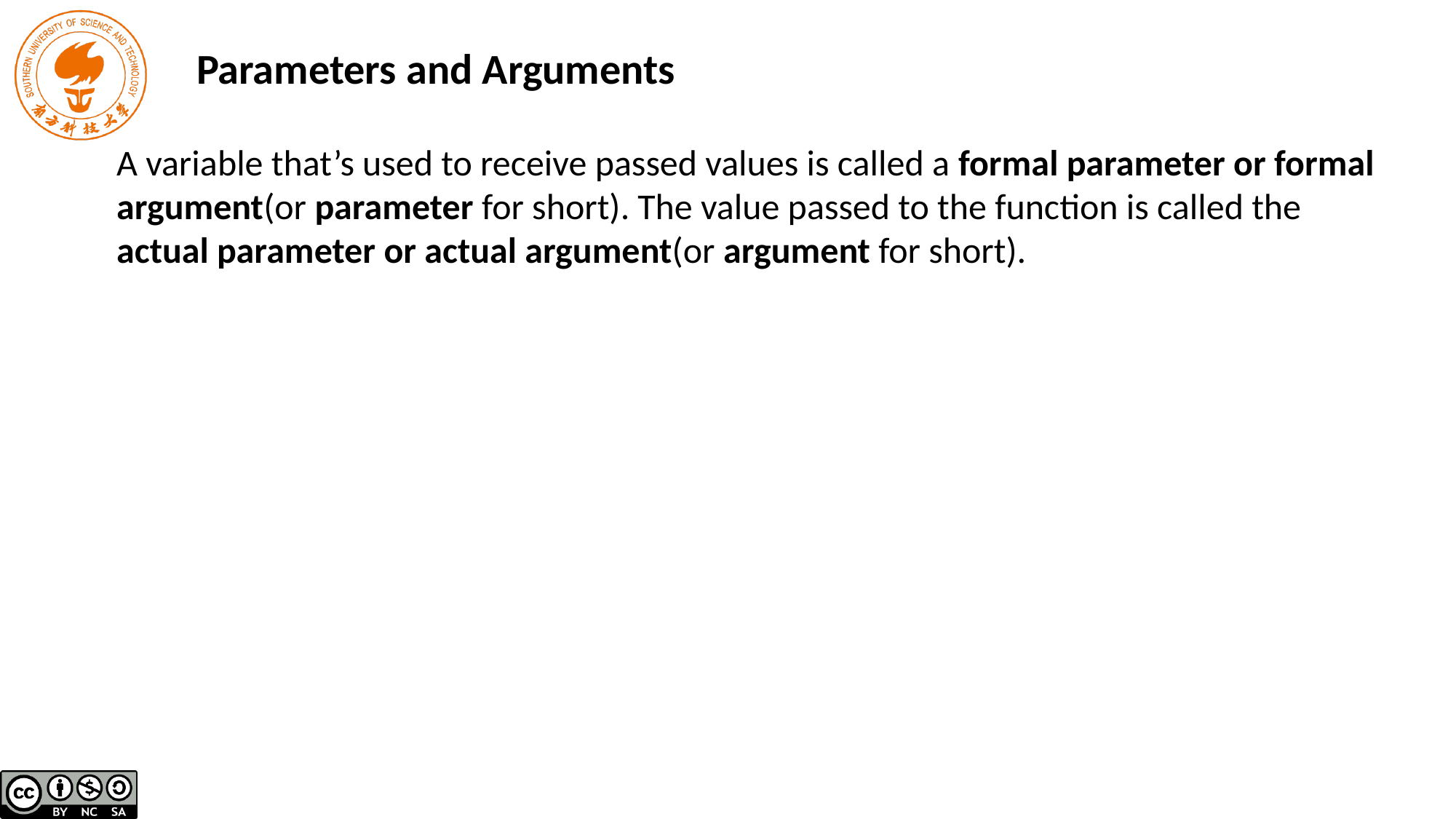

Parameters and Arguments
A variable that’s used to receive passed values is called a formal parameter or formal argument(or parameter for short). The value passed to the function is called the actual parameter or actual argument(or argument for short).